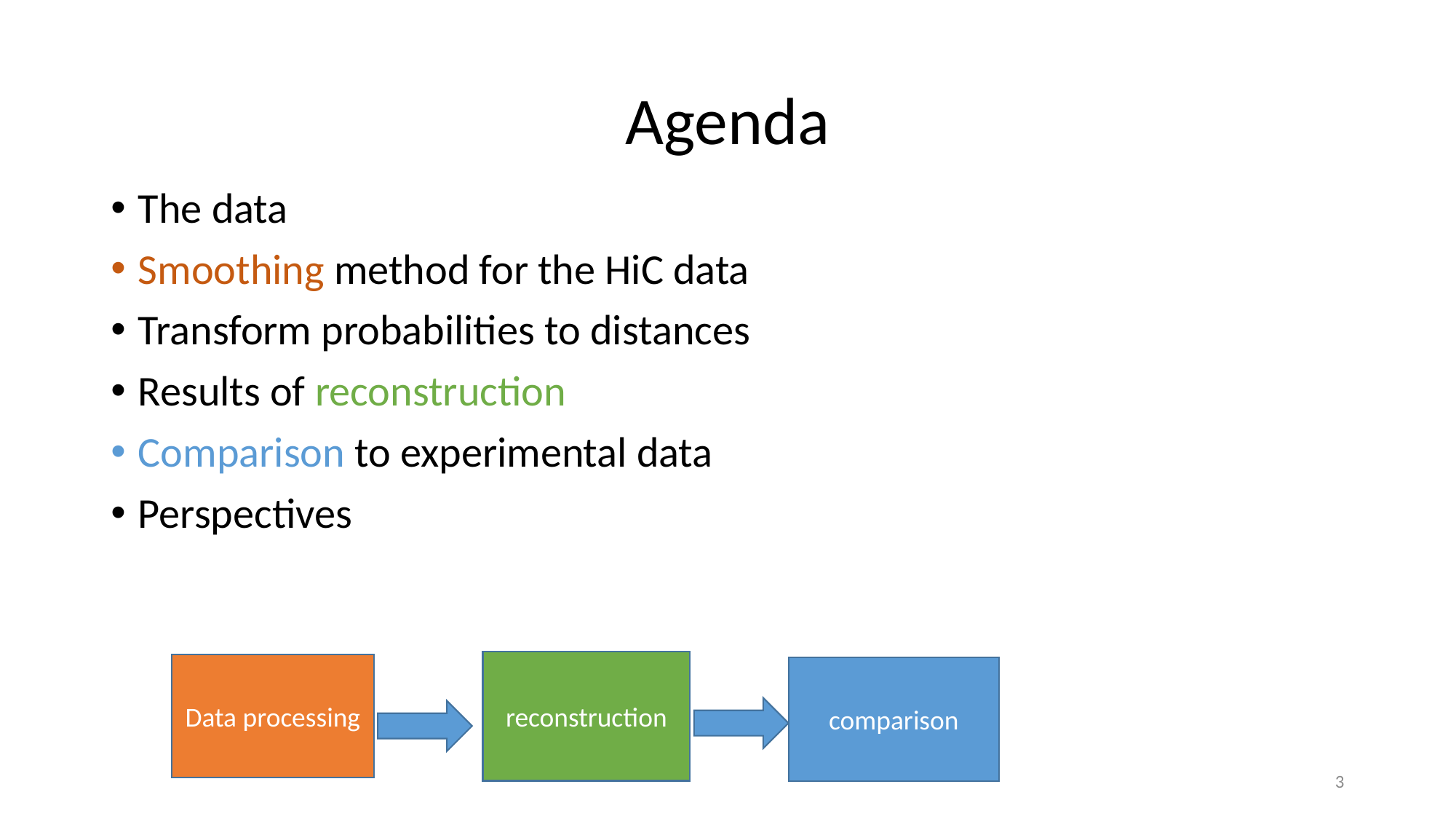

# Agenda
The data
Smoothing method for the HiC data
Transform probabilities to distances
Results of reconstruction
Comparison to experimental data
Perspectives

reconstruction
Data processing
comparison

3